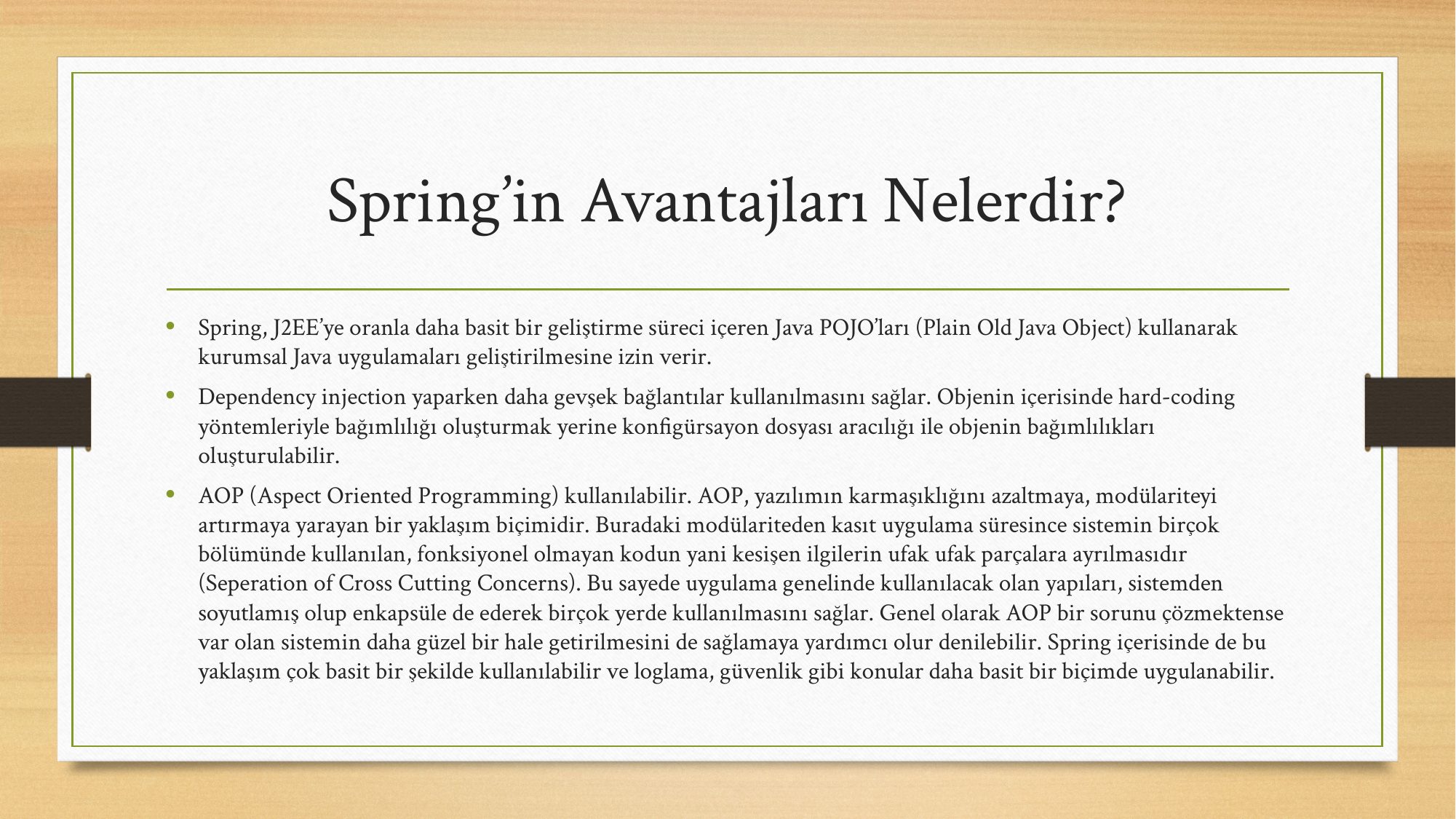

# Spring’in Avantajları Nelerdir?
Spring, J2EE’ye oranla daha basit bir geliştirme süreci içeren Java POJO’ları (Plain Old Java Object) kullanarak kurumsal Java uygulamaları geliştirilmesine izin verir.
Dependency injection yaparken daha gevşek bağlantılar kullanılmasını sağlar. Objenin içerisinde hard-coding yöntemleriyle bağımlılığı oluşturmak yerine konfigürsayon dosyası aracılığı ile objenin bağımlılıkları oluşturulabilir.
AOP (Aspect Oriented Programming) kullanılabilir. AOP, yazılımın karmaşıklığını azaltmaya, modülariteyi artırmaya yarayan bir yaklaşım biçimidir. Buradaki modülariteden kasıt uygulama süresince sistemin birçok bölümünde kullanılan, fonksiyonel olmayan kodun yani kesişen ilgilerin ufak ufak parçalara ayrılmasıdır (Seperation of Cross Cutting Concerns). Bu sayede uygulama genelinde kullanılacak olan yapıları, sistemden soyutlamış olup enkapsüle de ederek birçok yerde kullanılmasını sağlar. Genel olarak AOP bir sorunu çözmektense var olan sistemin daha güzel bir hale getirilmesini de sağlamaya yardımcı olur denilebilir. Spring içerisinde de bu yaklaşım çok basit bir şekilde kullanılabilir ve loglama, güvenlik gibi konular daha basit bir biçimde uygulanabilir.